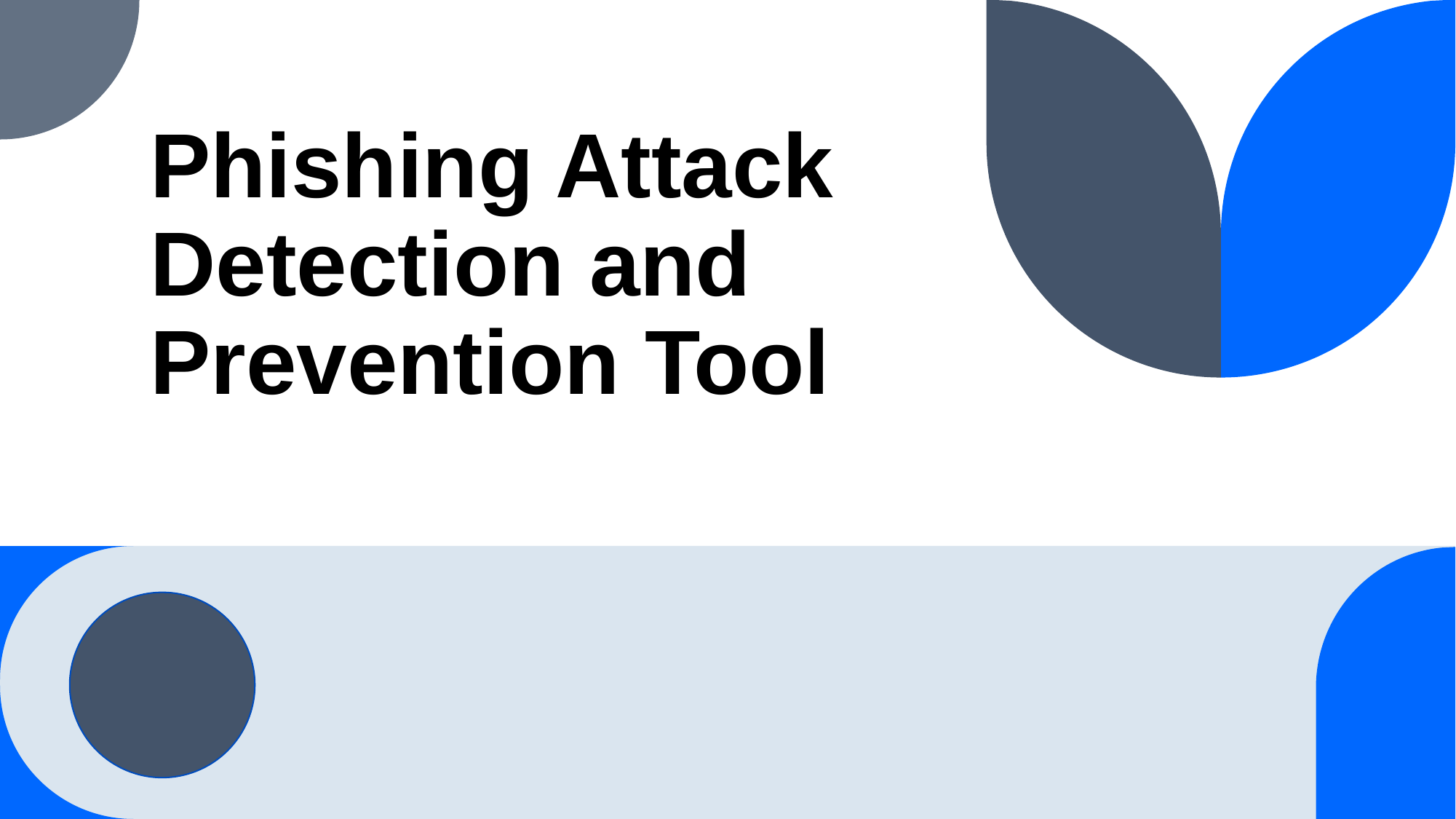

# Phishing Attack Detection and Prevention Tool